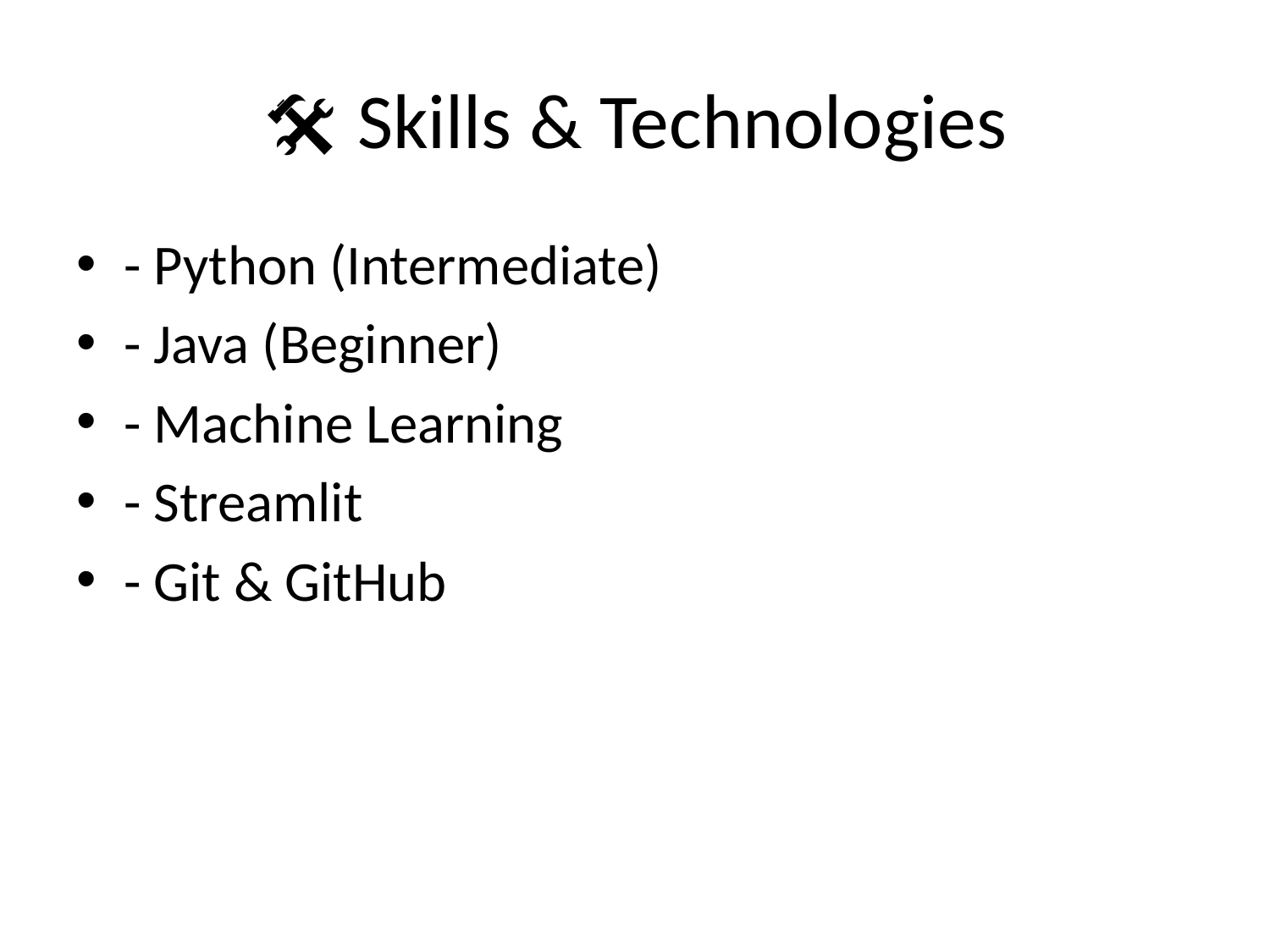

# 🛠️ Skills & Technologies
- Python (Intermediate)
- Java (Beginner)
- Machine Learning
- Streamlit
- Git & GitHub